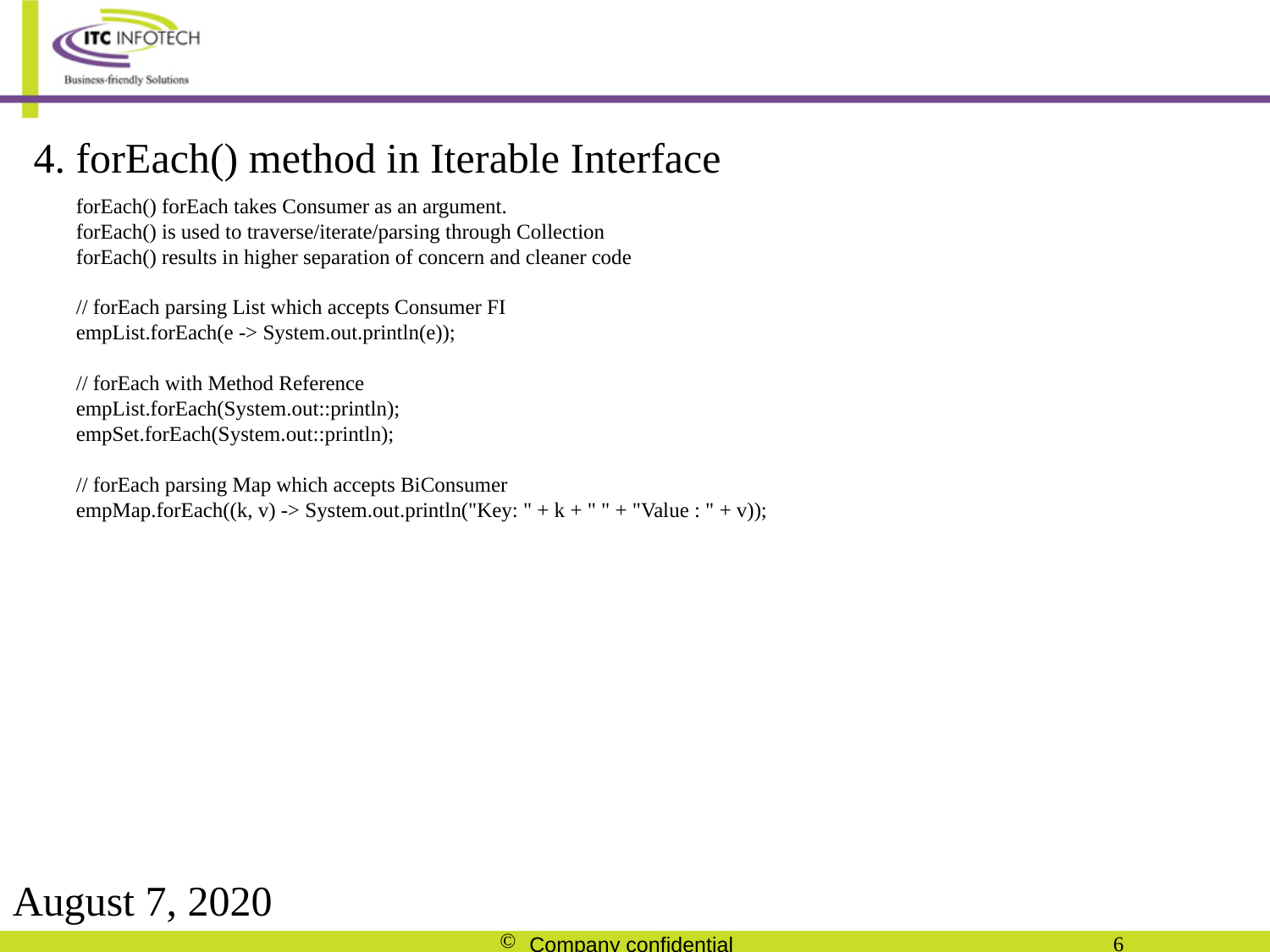

4. forEach() method in Iterable Interface

forEach() forEach takes Consumer as an argument.
forEach() is used to traverse/iterate/parsing through Collection
forEach() results in higher separation of concern and cleaner code

// forEach parsing List which accepts Consumer FI
empList.forEach(e -> System.out.println(e));

// forEach with Method Reference
empList.forEach(System.out::println);
empSet.forEach(System.out::println);

// forEach parsing Map which accepts BiConsumer
empMap.forEach((k, v) -> System.out.println("Key: " + k + " " + "Value : " + v));
August 7, 2020
Company confidential